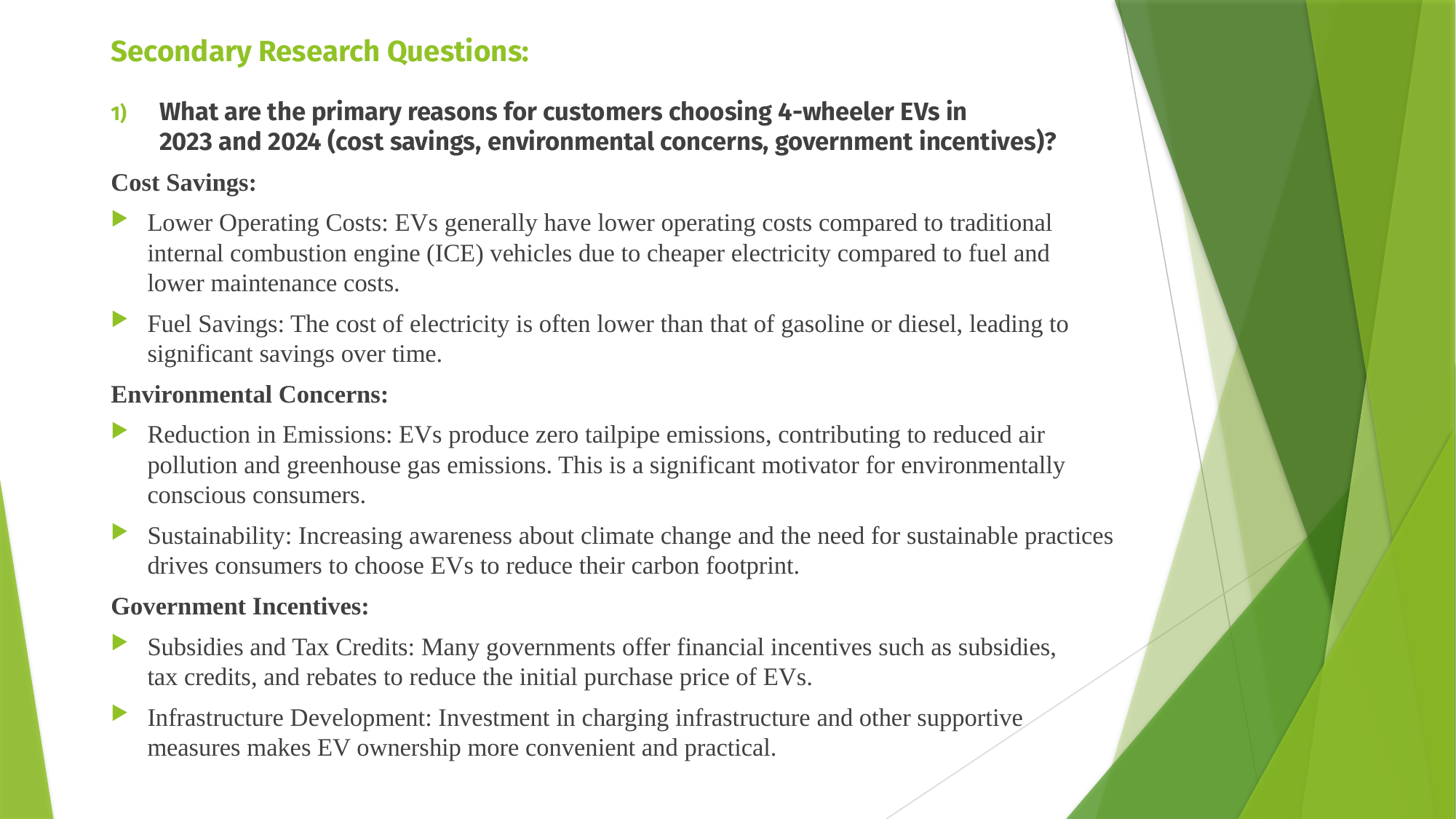

# Secondary Research Questions:
What are the primary reasons for customers choosing 4-wheeler EVs in
2023 and 2024 (cost savings, environmental concerns, government incentives)?
Cost Savings:
Lower Operating Costs: EVs generally have lower operating costs compared to traditional
internal combustion engine (ICE) vehicles due to cheaper electricity compared to fuel and
lower maintenance costs.
Fuel Savings: The cost of electricity is often lower than that of gasoline or diesel, leading to
significant savings over time.
Environmental Concerns:
Reduction in Emissions: EVs produce zero tailpipe emissions, contributing to reduced air
pollution and greenhouse gas emissions. This is a significant motivator for environmentally
conscious consumers.
Sustainability: Increasing awareness about climate change and the need for sustainable practices
drives consumers to choose EVs to reduce their carbon footprint.
Government Incentives:
Subsidies and Tax Credits: Many governments offer financial incentives such as subsidies,
tax credits, and rebates to reduce the initial purchase price of EVs.
Infrastructure Development: Investment in charging infrastructure and other supportive
measures makes EV ownership more convenient and practical.